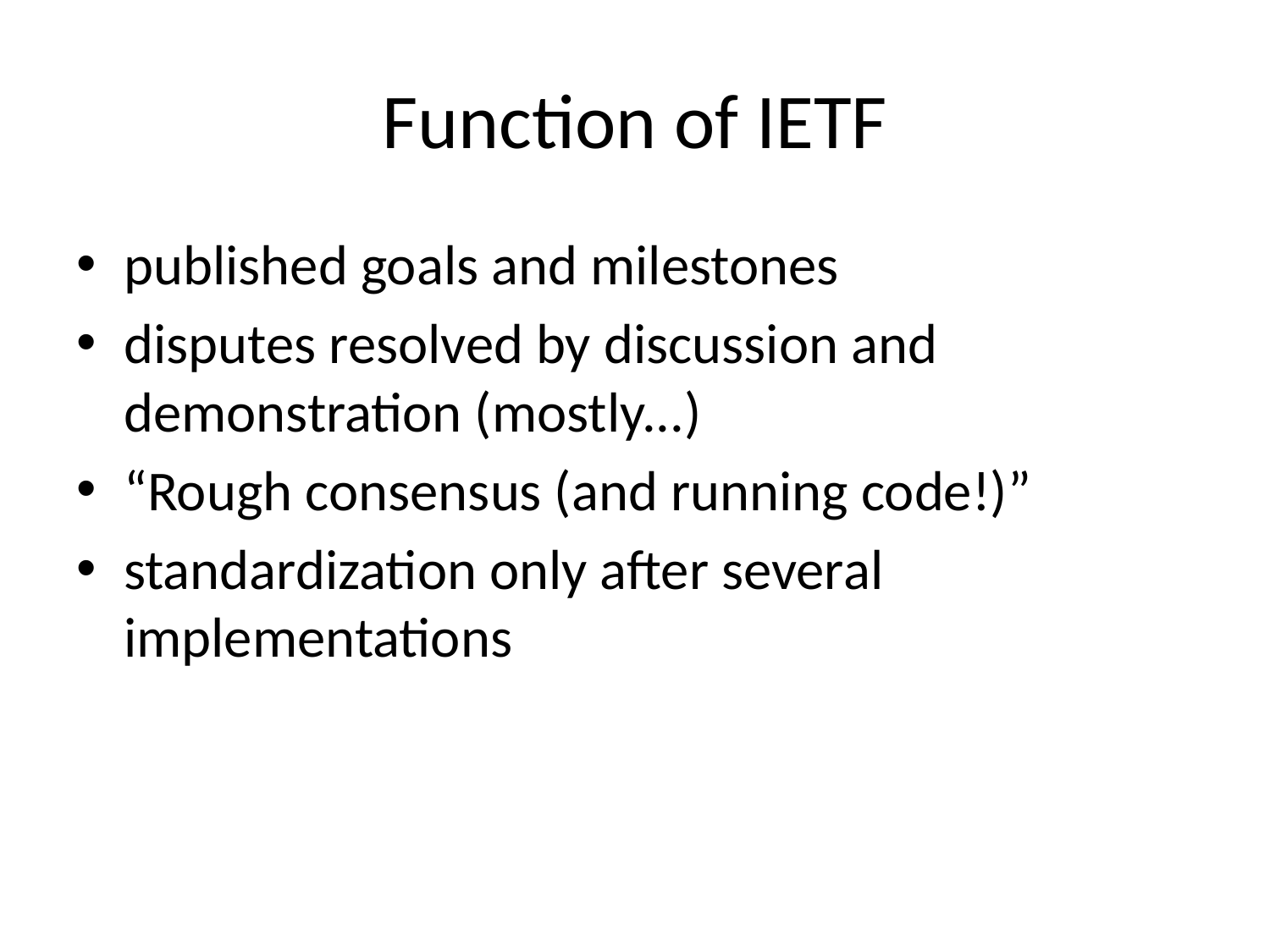

# Function of IETF
published goals and milestones
disputes resolved by discussion and demonstration (mostly...)
“Rough consensus (and running code!)”
standardization only after several implementations